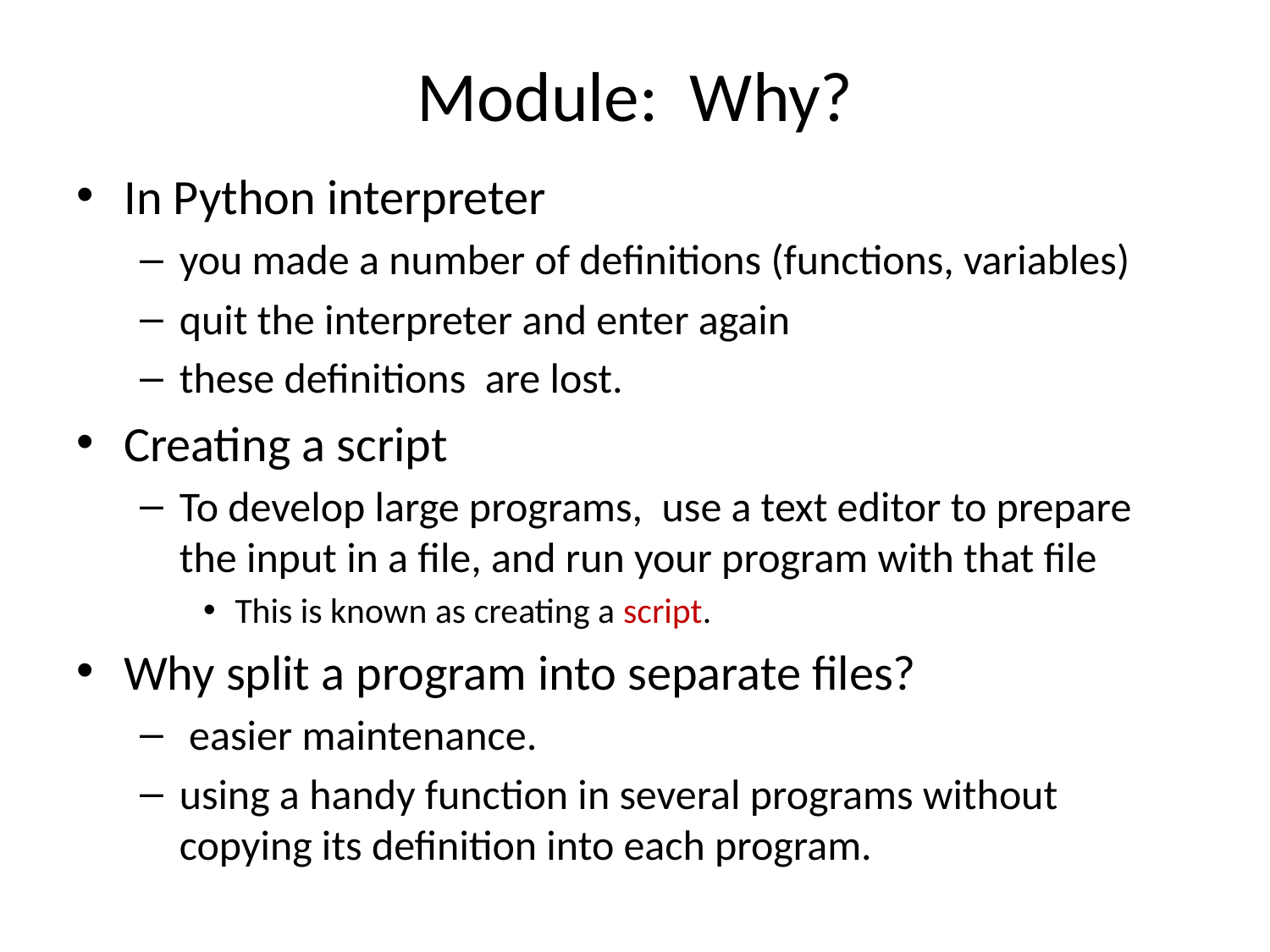

# Module:  Why?
In Python interpreter
you made a number of definitions (functions, variables)
quit the interpreter and enter again
these definitions  are lost.
Creating a script
To develop large programs,  use a text editor to prepare the input in a file, and run your program with that file
This is known as creating a script.
Why split a program into separate files?
 easier maintenance.
using a handy function in several programs without copying its definition into each program.